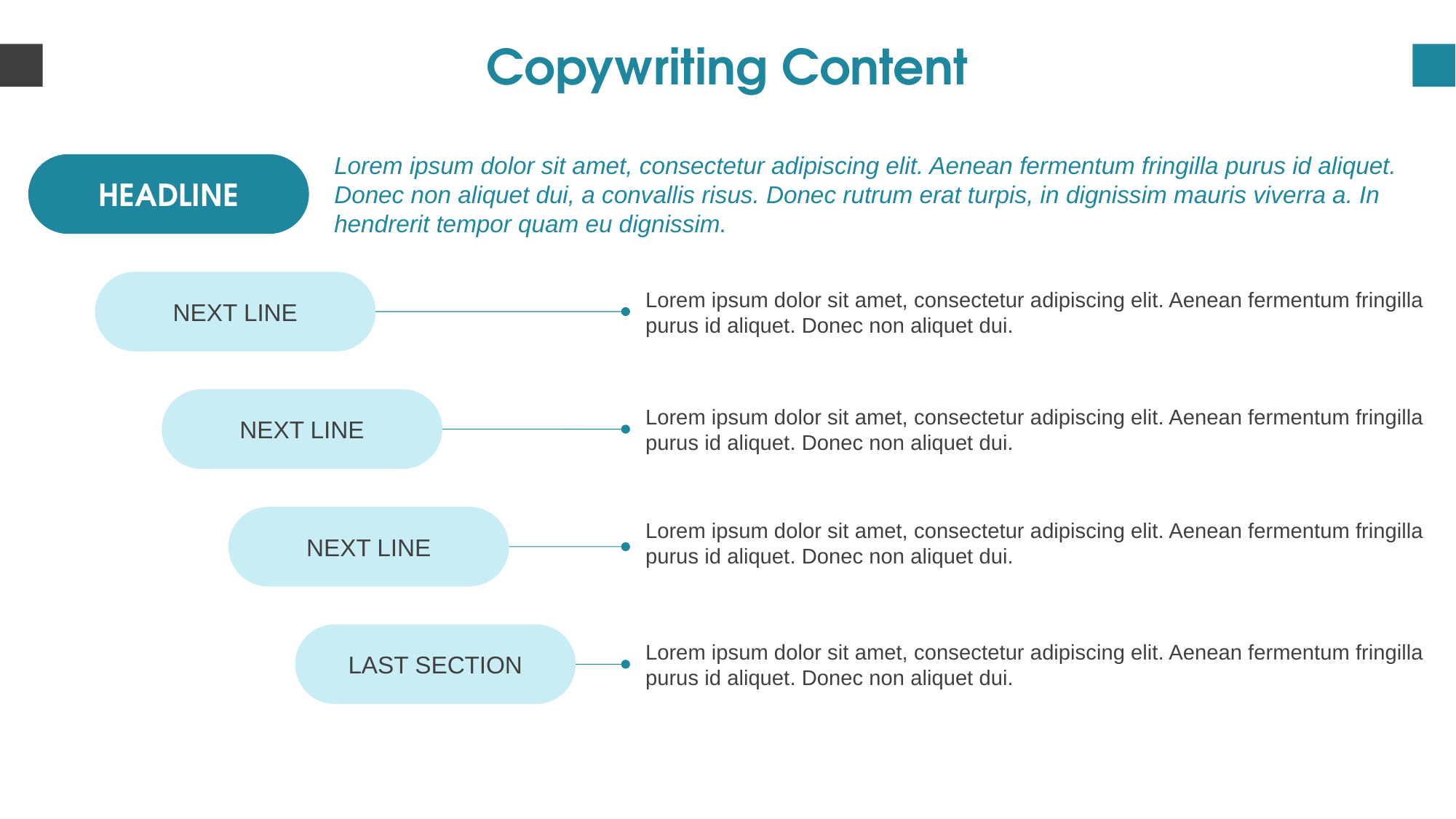

Copywriting Content

Lorem ipsum dolor sit amet, consectetur adipiscing elit. Aenean fermentum fringilla purus id aliquet. Donec non aliquet dui, a convallis risus. Donec rutrum erat turpis, in dignissim mauris viverra a. In hendrerit tempor quam eu dignissim.
HEADLINE
NEXT LINE
Lorem ipsum dolor sit amet, consectetur adipiscing elit. Aenean fermentum fringilla purus id aliquet. Donec non aliquet dui.
NEXT LINE
Lorem ipsum dolor sit amet, consectetur adipiscing elit. Aenean fermentum fringilla purus id aliquet. Donec non aliquet dui.
NEXT LINE
Lorem ipsum dolor sit amet, consectetur adipiscing elit. Aenean fermentum fringilla purus id aliquet. Donec non aliquet dui.
LAST SECTION
Lorem ipsum dolor sit amet, consectetur adipiscing elit. Aenean fermentum fringilla purus id aliquet. Donec non aliquet dui.

14